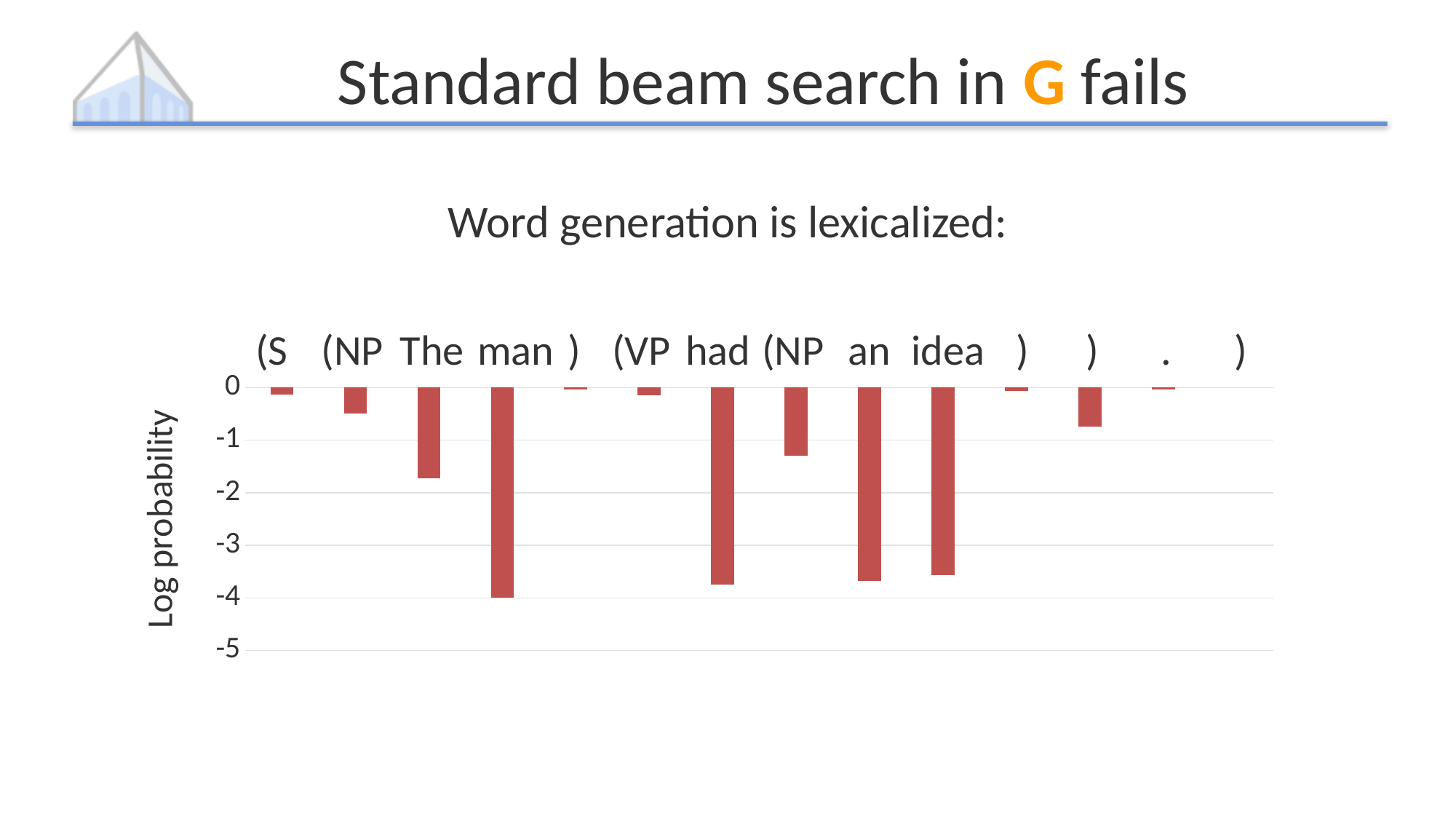

# Standard beam search in G fails
Word generation is lexicalized:
(S
(NP
The
man
)
(VP
had
(NP
an
idea
)
)
.
)

### Chart

| Category | log probability |
|---|---|
| (S | -0.14 |
| (NP | -0.49 |
| The | -1.73 |
| man | -3.99 |
| ) | -0.03 |
| (VP | -0.15 |
| had | -3.74 |
| (NP | -1.29 |
| an | -3.68 |
| idea | -3.56 |
| ) | -0.06 |
| ) | -0.74 |
| . | -0.03 |
| ) | 0.0 |